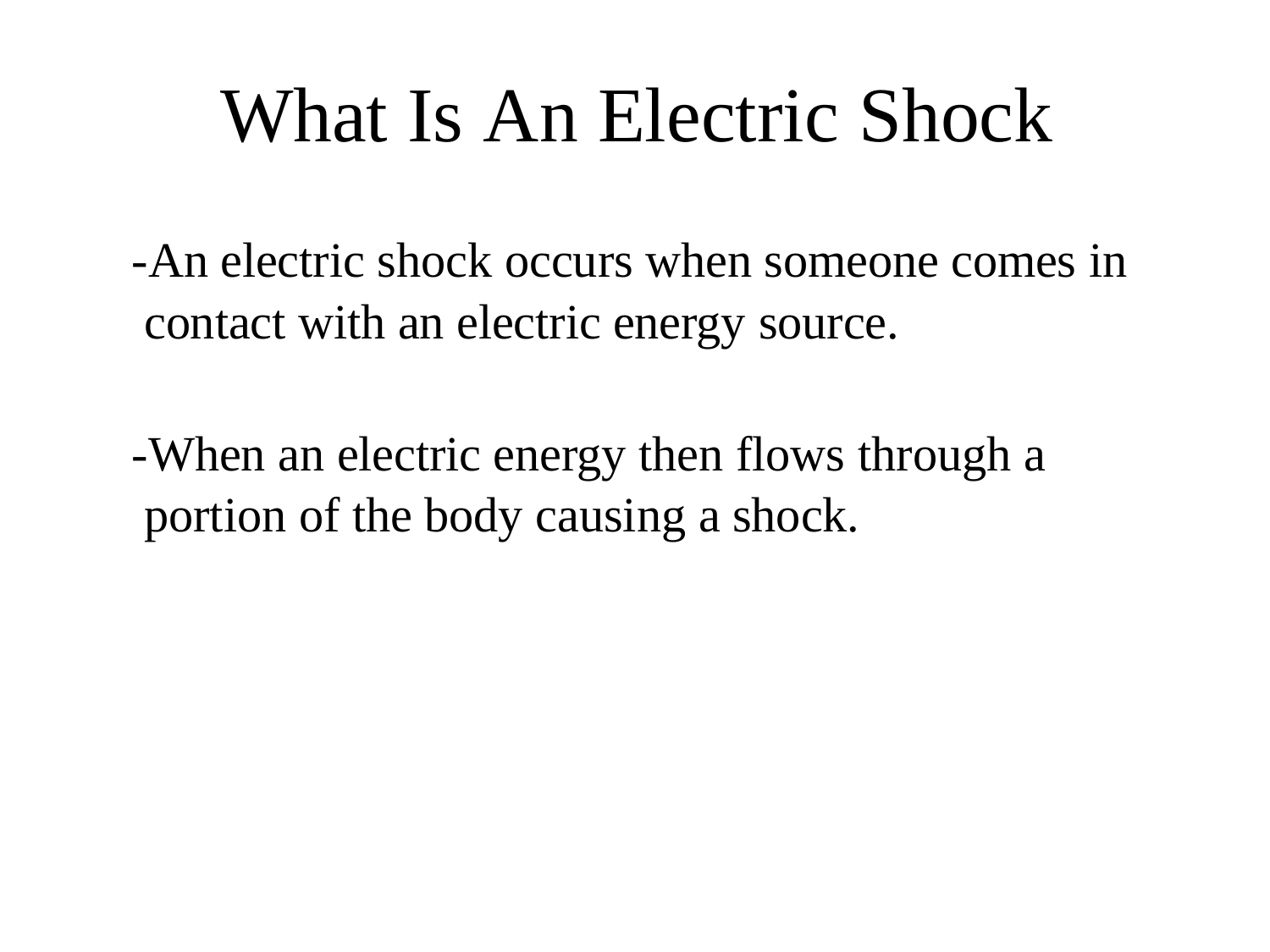

# What Is An Electric Shock
-An electric shock occurs when someone comes in  contact with an electric energy source.

-When an electric energy then flows through a  portion of the body causing a shock.